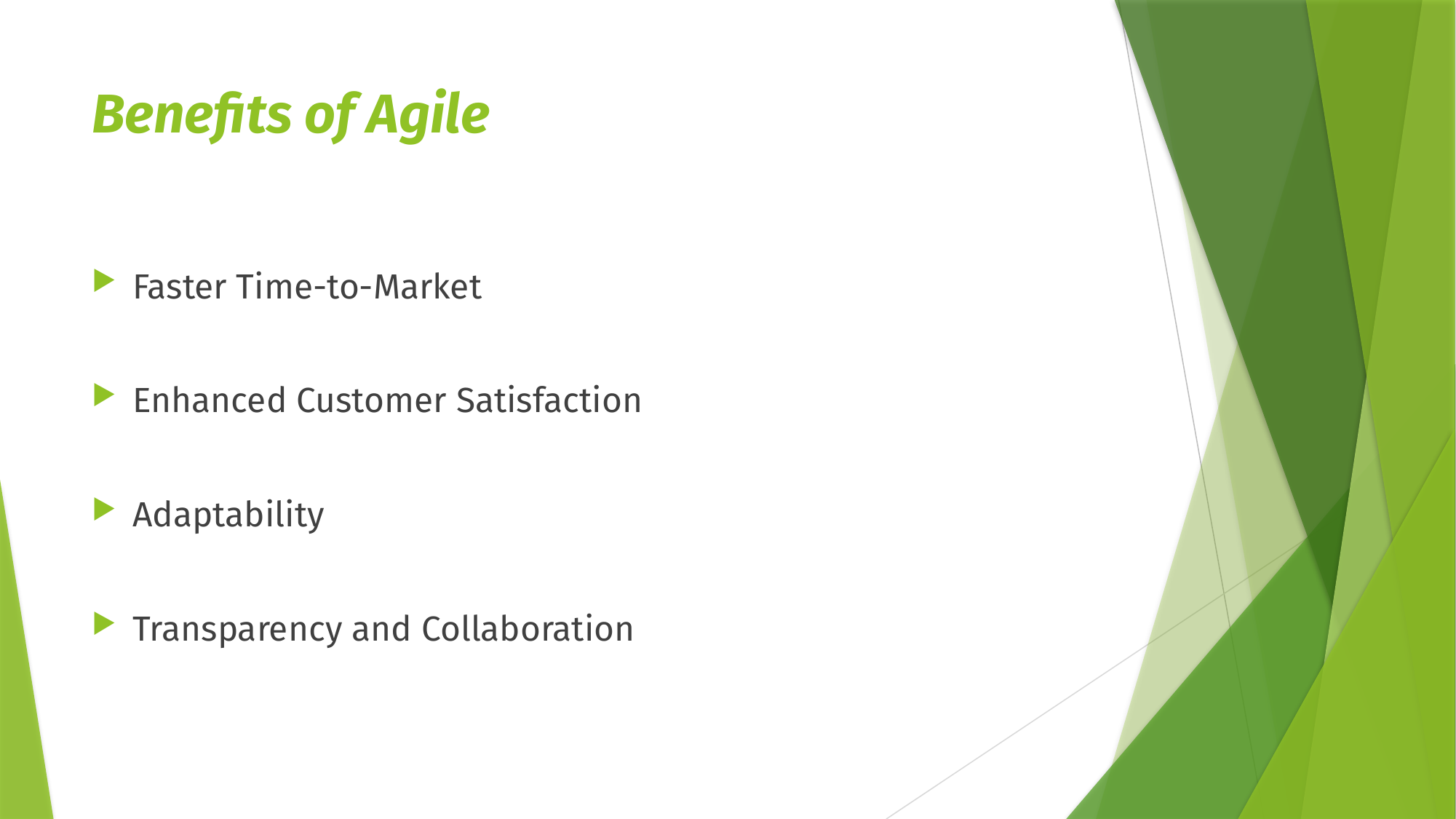

# Benefits of Agile
Faster Time-to-Market

Enhanced Customer Satisfaction

Adaptability

Transparency and Collaboration